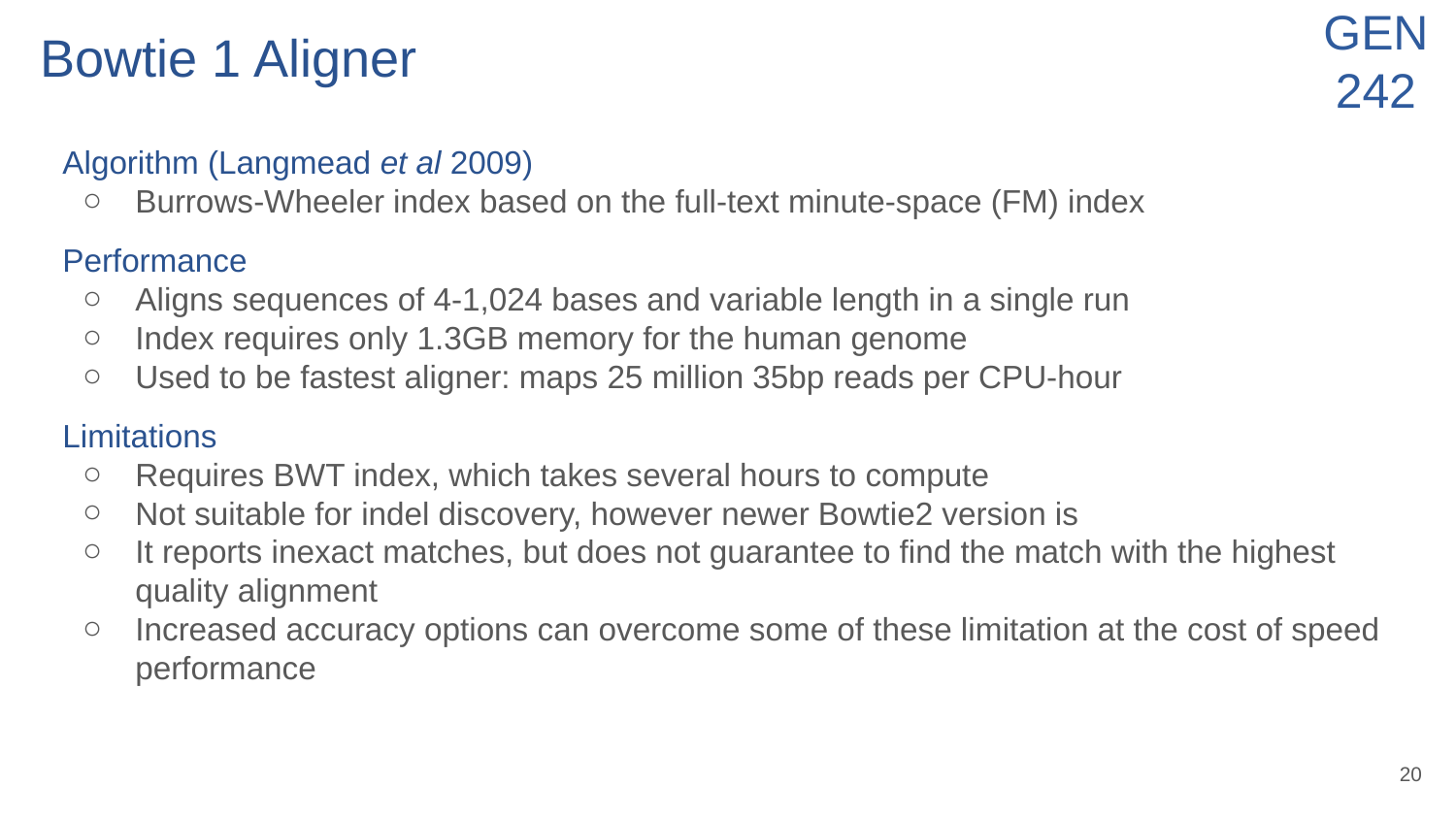

# Bowtie 1 Aligner
Algorithm (Langmead et al 2009)
Burrows-Wheeler index based on the full-text minute-space (FM) index
Performance
Aligns sequences of 4-1,024 bases and variable length in a single run
Index requires only 1.3GB memory for the human genome
Used to be fastest aligner: maps 25 million 35bp reads per CPU-hour
Limitations
Requires BWT index, which takes several hours to compute
Not suitable for indel discovery, however newer Bowtie2 version is
It reports inexact matches, but does not guarantee to find the match with the highest quality alignment
Increased accuracy options can overcome some of these limitation at the cost of speed performance

20